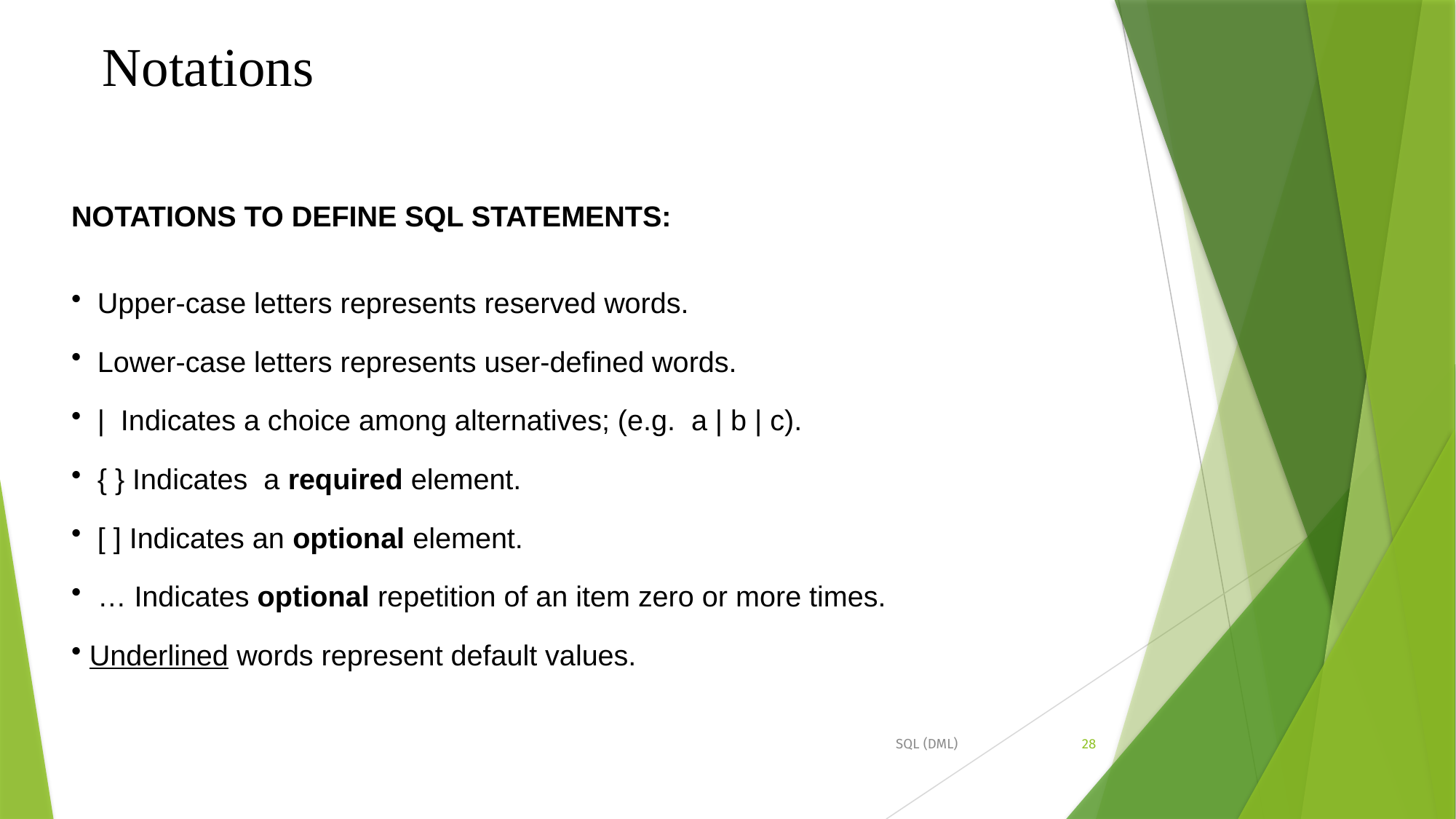

# Notations

NOTATIONS TO DEFINE SQL STATEMENTS:

  Upper-case letters represents reserved words.
  Lower-case letters represents user-defined words.
  |  Indicates a choice among alternatives; (e.g.  a | b | c).
  { } Indicates  a required element.
  [ ] Indicates an optional element.
  … Indicates optional repetition of an item zero or more times.
 Underlined words represent default values.
SQL (DML)
28